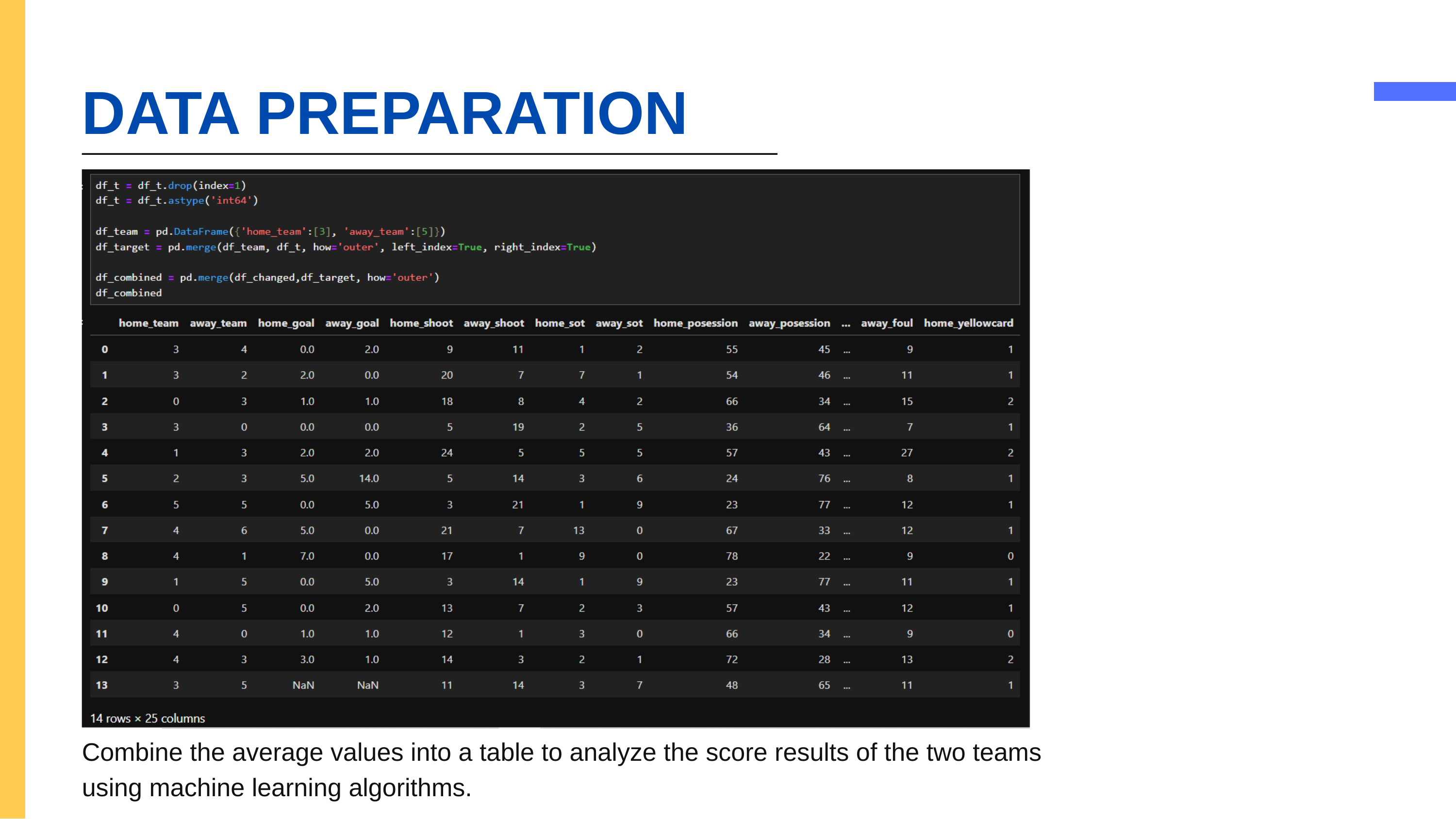

DATA PREPARATION

Combine the average values into a table to analyze the score results of the two teams using machine learning algorithms.